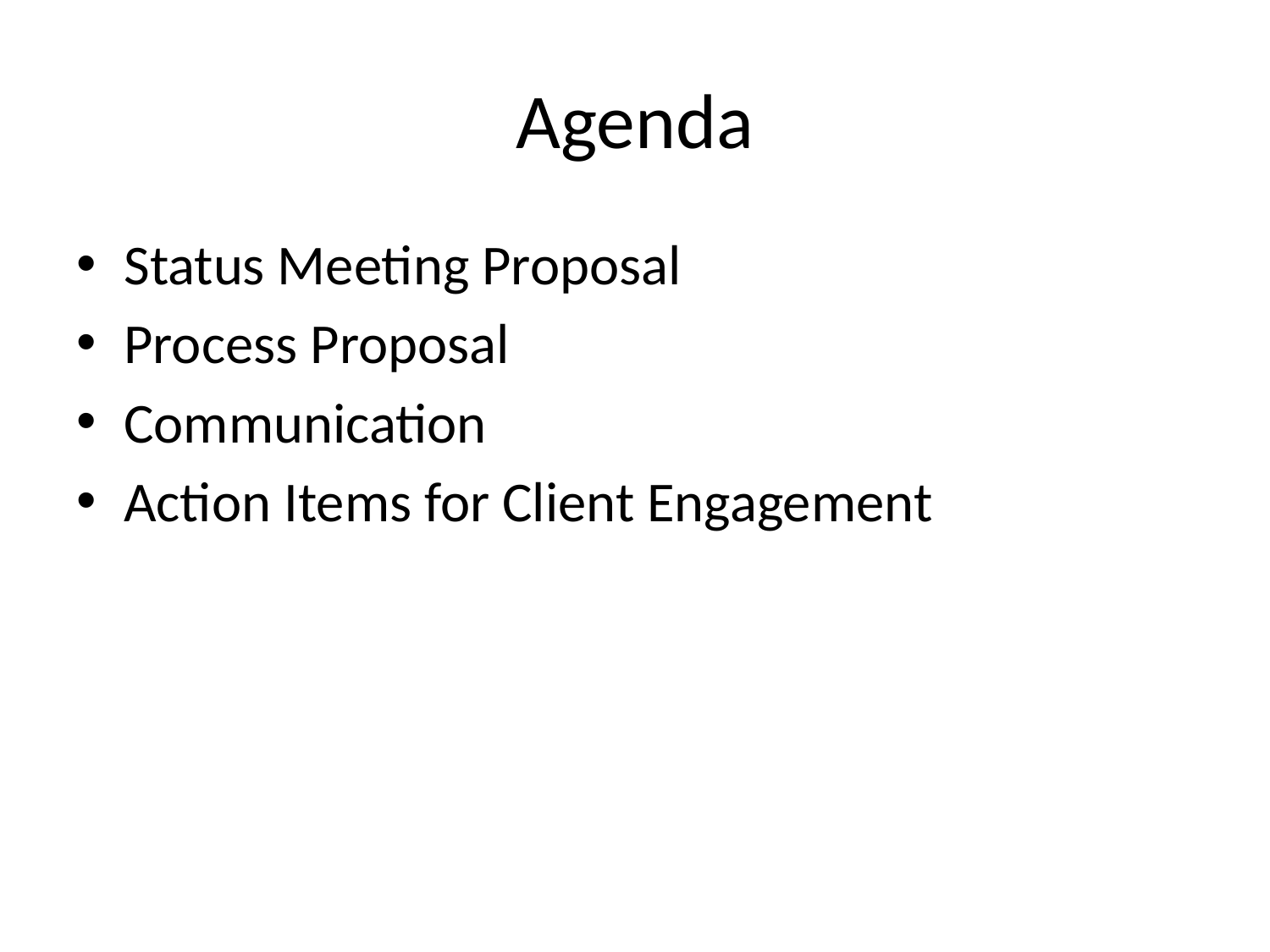

# Agenda
Status Meeting Proposal
Process Proposal
Communication
Action Items for Client Engagement